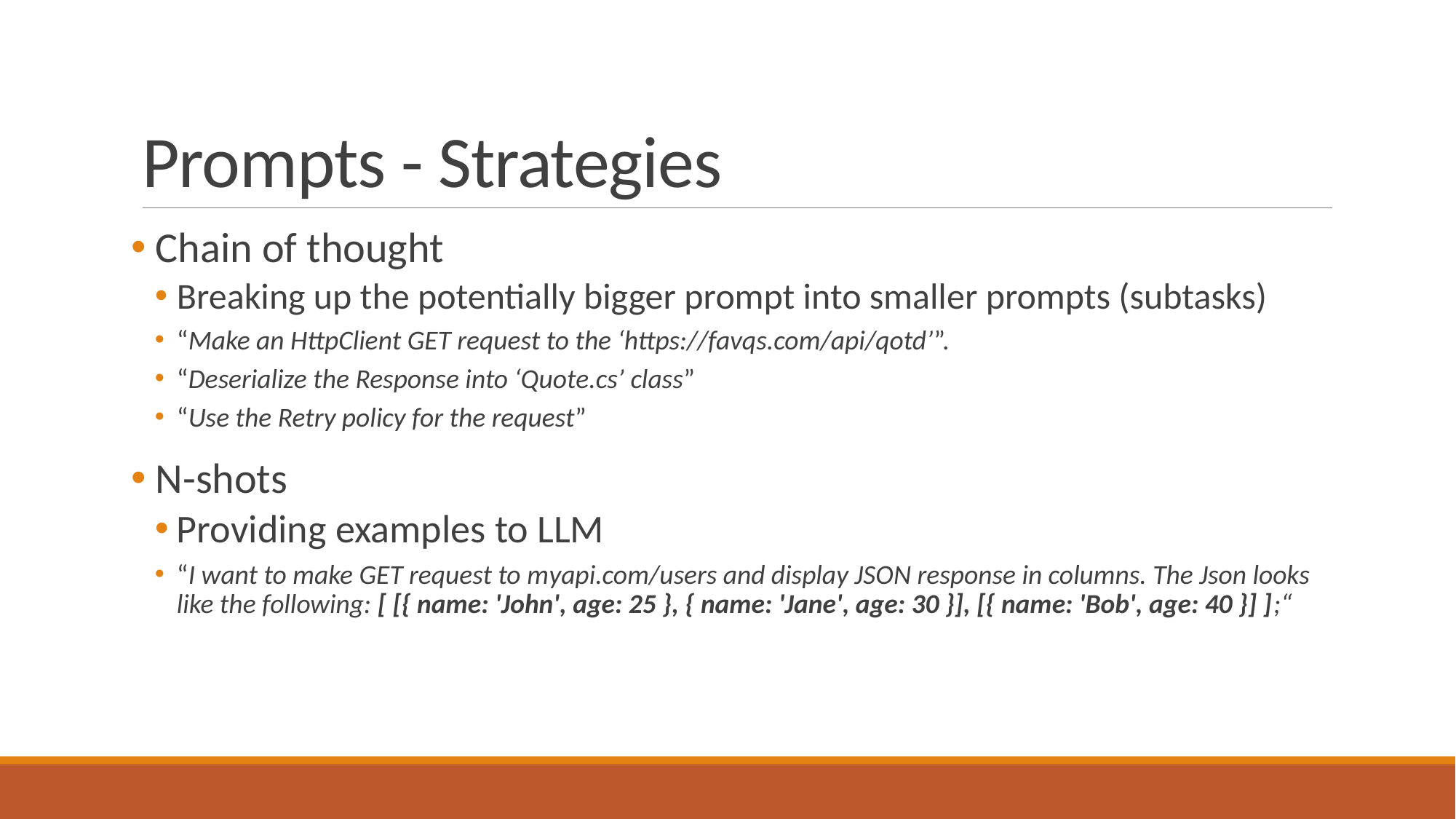

# Prompts - Strategies
 Chain of thought
Breaking up the potentially bigger prompt into smaller prompts (subtasks)
“Make an HttpClient GET request to the ‘https://favqs.com/api/qotd’”.
“Deserialize the Response into ‘Quote.cs’ class”
“Use the Retry policy for the request”
 N-shots
Providing examples to LLM
“I want to make GET request to myapi.com/users and display JSON response in columns. The Json looks like the following: [ [{ name: 'John', age: 25 }, { name: 'Jane', age: 30 }], [{ name: 'Bob', age: 40 }] ];“